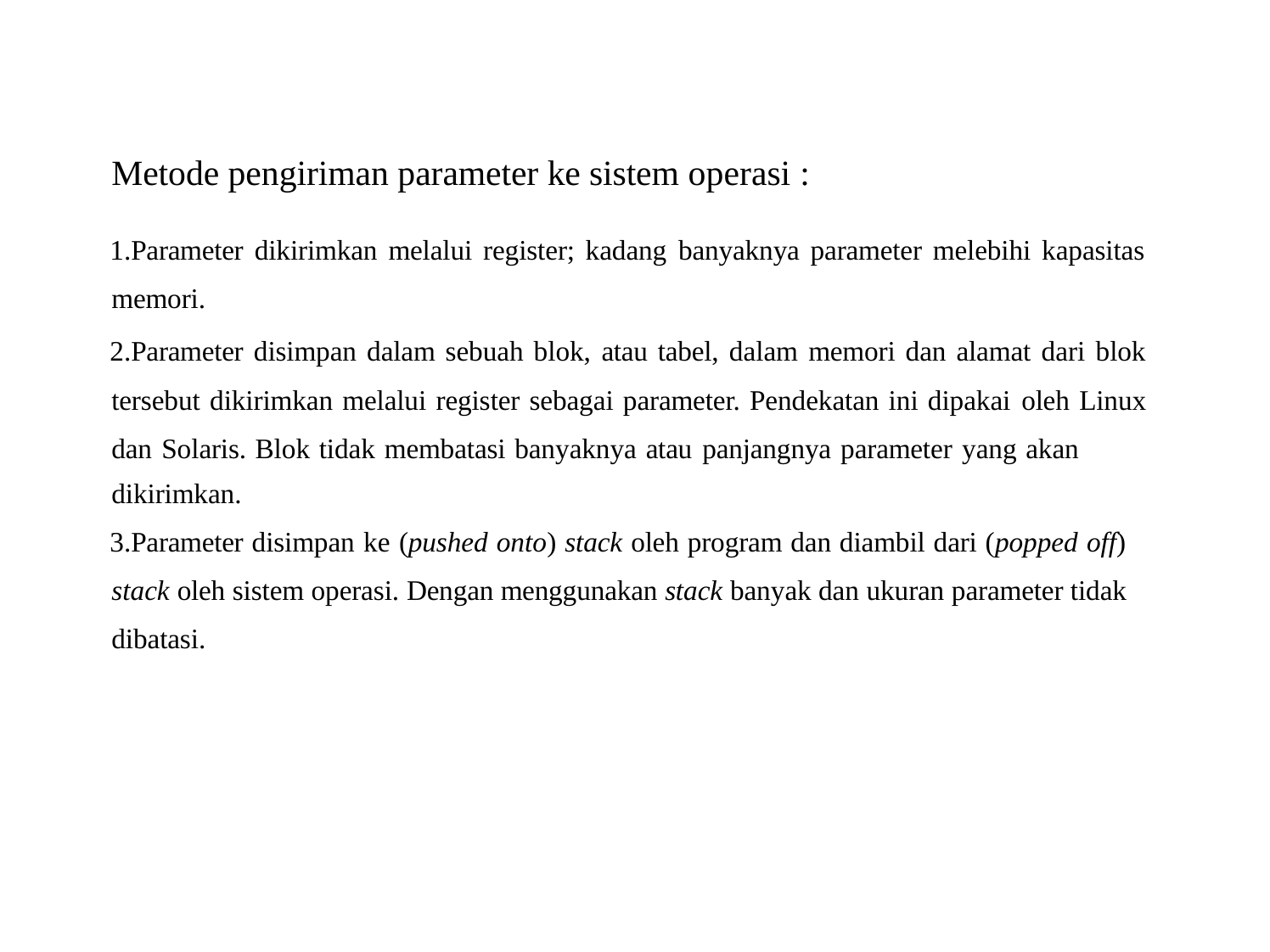

# Metode pengiriman parameter ke sistem operasi :
Parameter dikirimkan melalui register; kadang banyaknya parameter melebihi kapasitas  memori.
Parameter disimpan dalam sebuah blok, atau tabel, dalam memori dan alamat dari blok  tersebut dikirimkan melalui register sebagai parameter. Pendekatan ini dipakai oleh Linux  dan Solaris. Blok tidak membatasi banyaknya atau panjangnya parameter yang akan
dikirimkan.
Parameter disimpan ke (pushed onto) stack oleh program dan diambil dari (popped off)  stack oleh sistem operasi. Dengan menggunakan stack banyak dan ukuran parameter tidak  dibatasi.